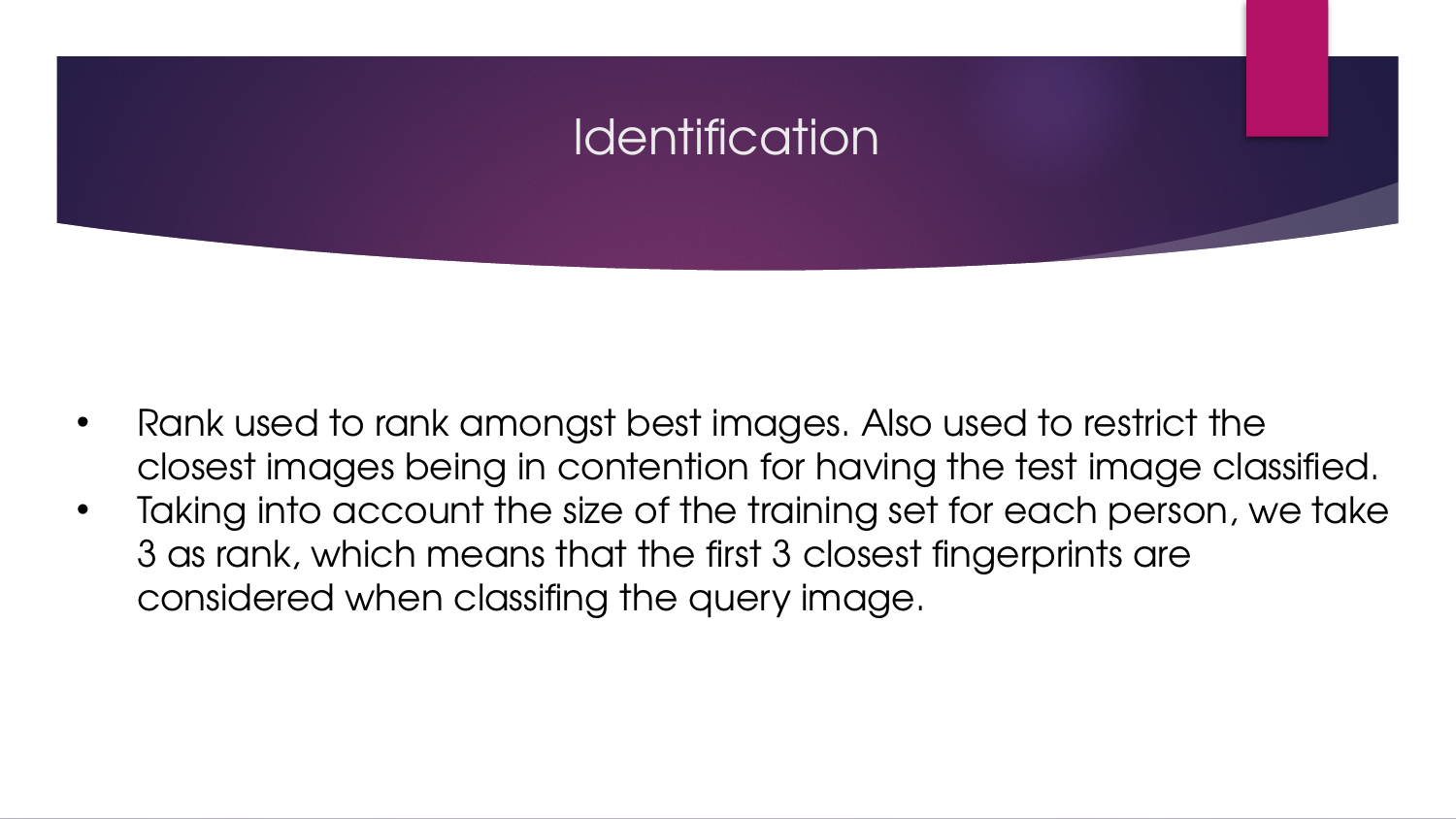

# Identification
Rank used to rank amongst best images. Also used to restrict the closest images being in contention for having the test image classified.
Taking into account the size of the training set for each person, we take 3 as rank, which means that the first 3 closest fingerprints are considered when classifing the query image.